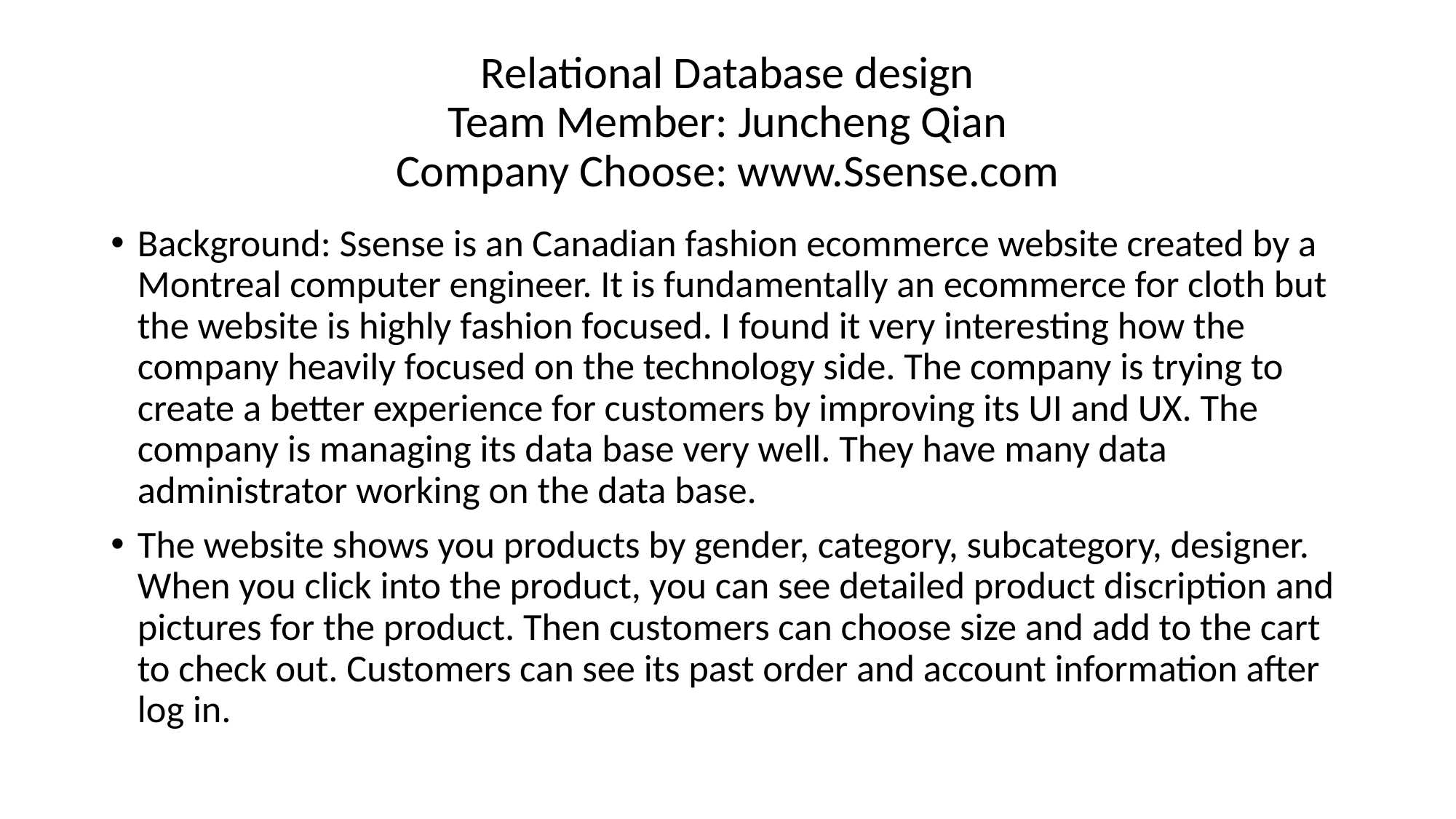

# Relational Database design Team Member: Juncheng Qian Company Choose: www.Ssense.com
Background: Ssense is an Canadian fashion ecommerce website created by a Montreal computer engineer. It is fundamentally an ecommerce for cloth but the website is highly fashion focused. I found it very interesting how the company heavily focused on the technology side. The company is trying to create a better experience for customers by improving its UI and UX. The company is managing its data base very well. They have many data administrator working on the data base.
The website shows you products by gender, category, subcategory, designer. When you click into the product, you can see detailed product discription and pictures for the product. Then customers can choose size and add to the cart to check out. Customers can see its past order and account information after log in.